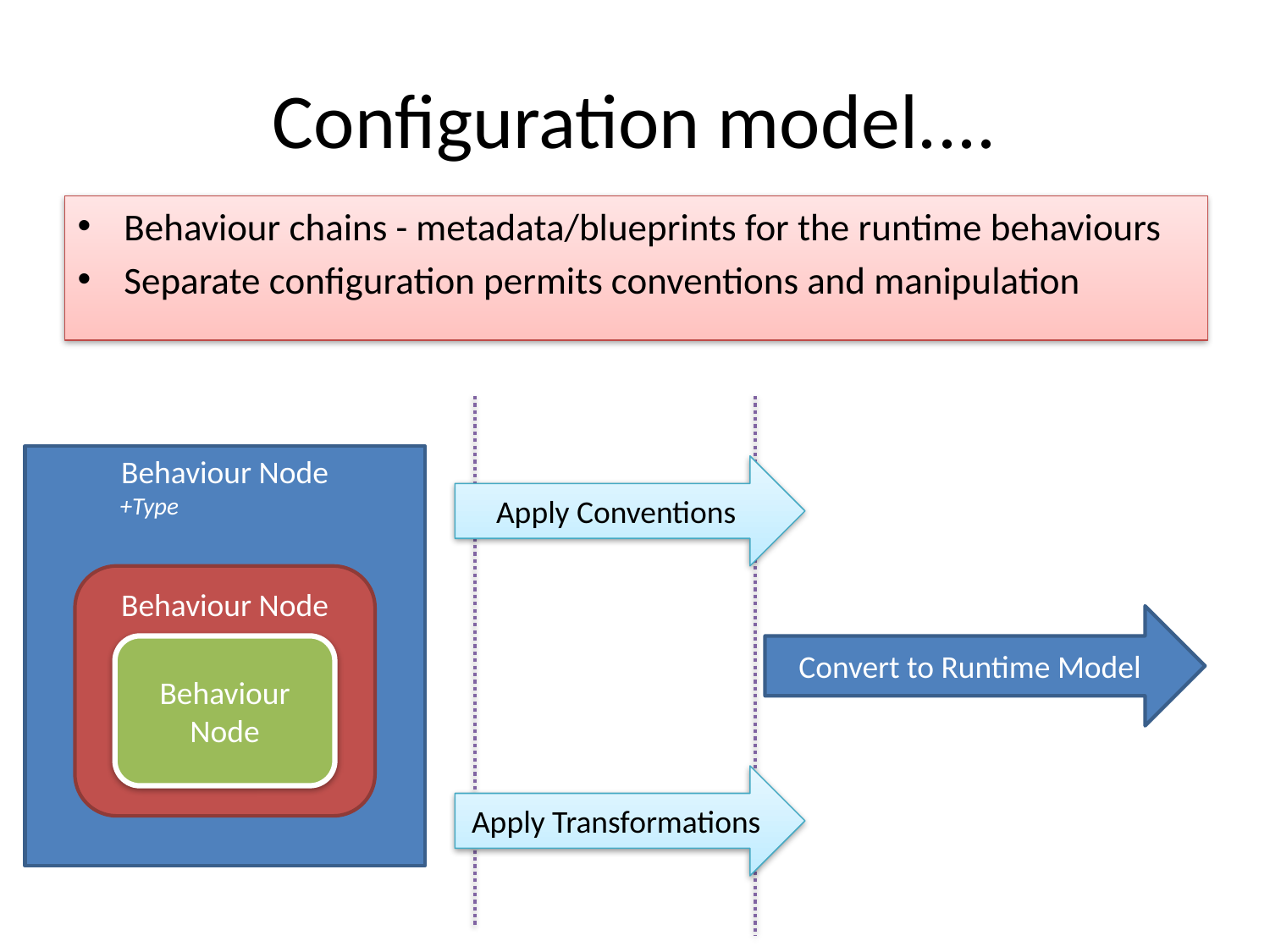

# Configuration model....
Behaviour chains - metadata/blueprints for the runtime behaviours
Separate configuration permits conventions and manipulation
Behaviour Node
               +Type
Apply Conventions
Behaviour Node
Behaviour Node
Convert to Runtime Model
Apply Transformations